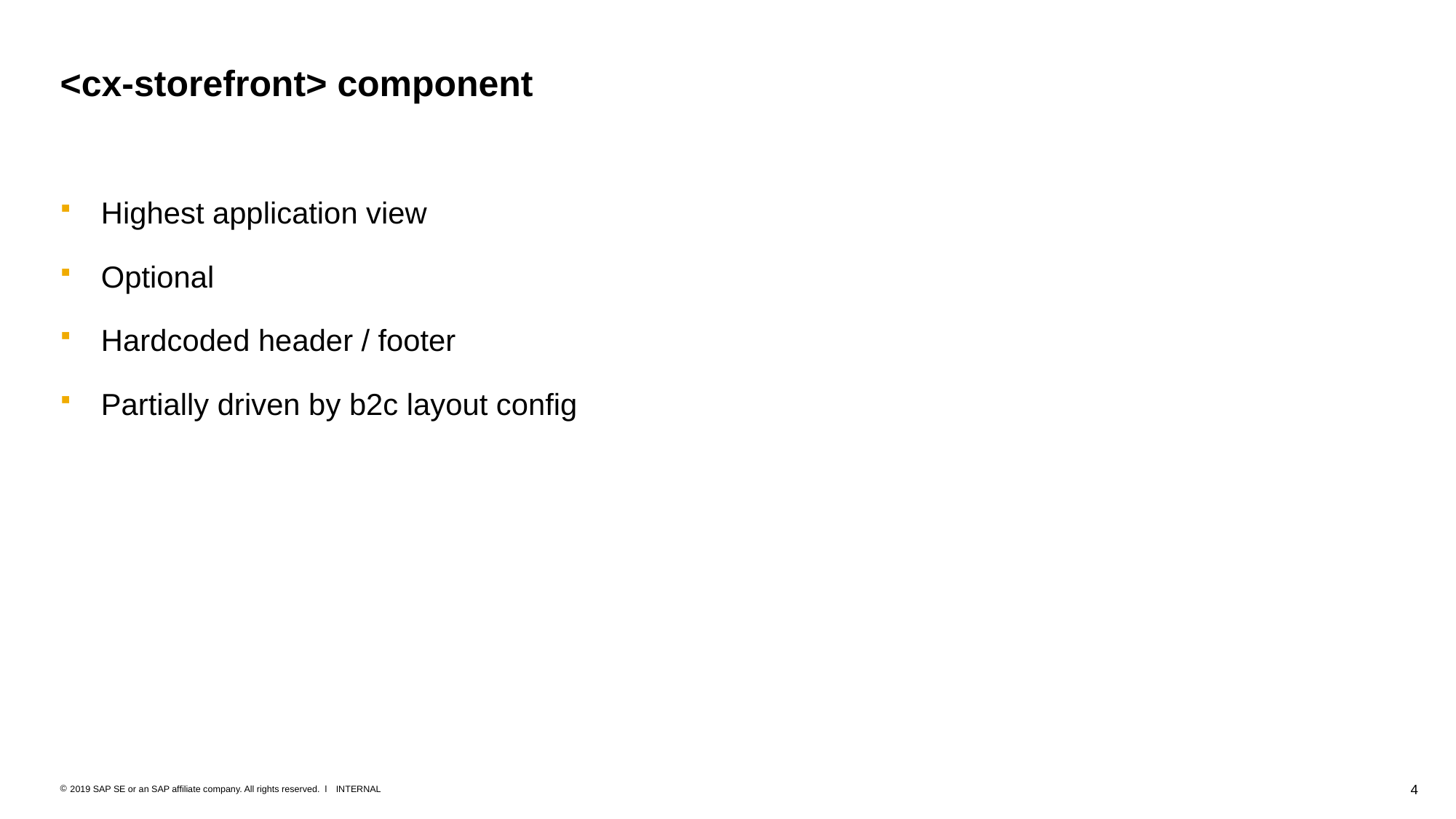

# <cx-storefront> component
Highest application view
Optional
Hardcoded header / footer
Partially driven by b2c layout config